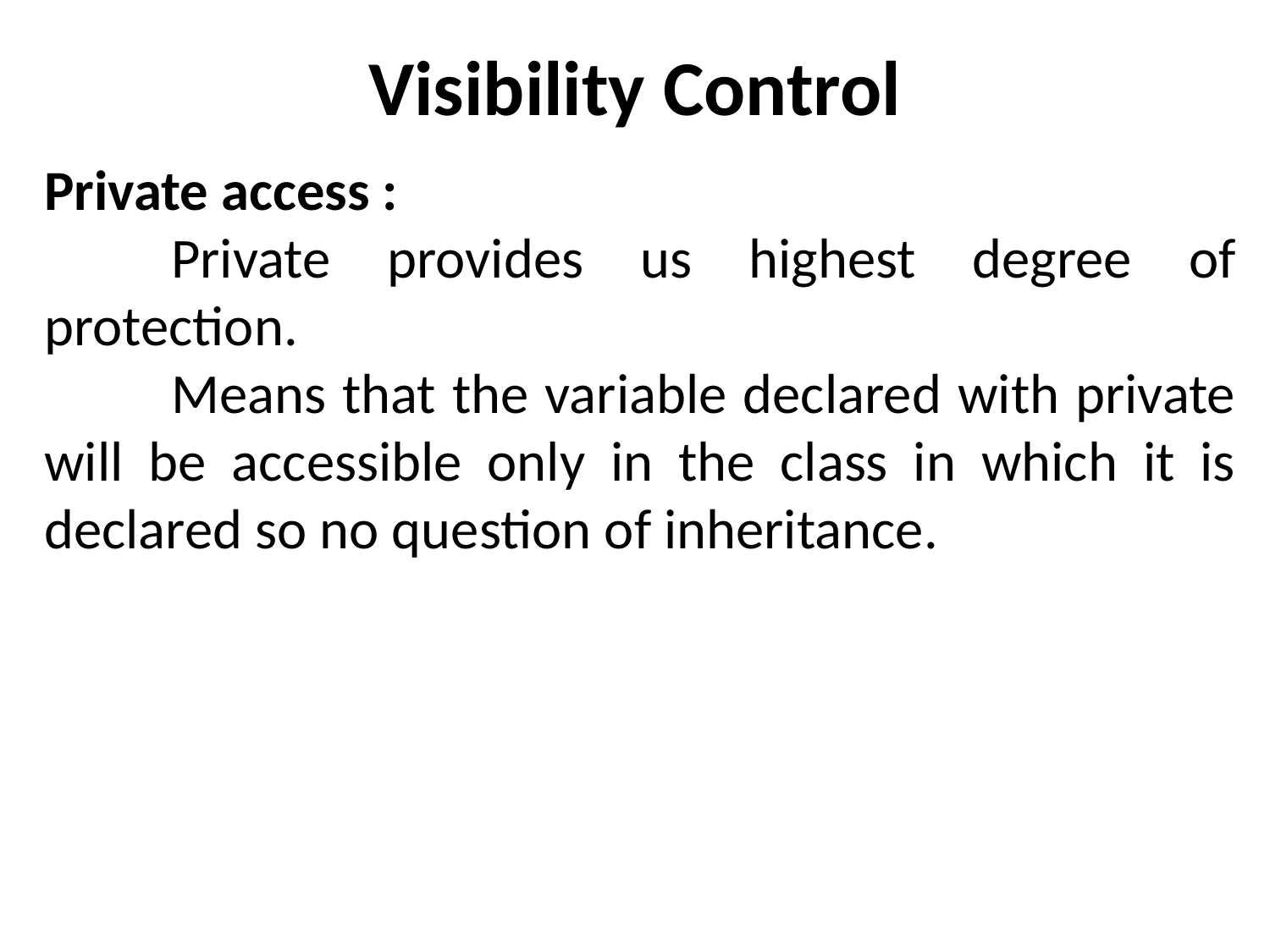

# Visibility Control
Private access :
	Private provides us highest degree of protection.
	Means that the variable declared with private will be accessible only in the class in which it is declared so no question of inheritance.